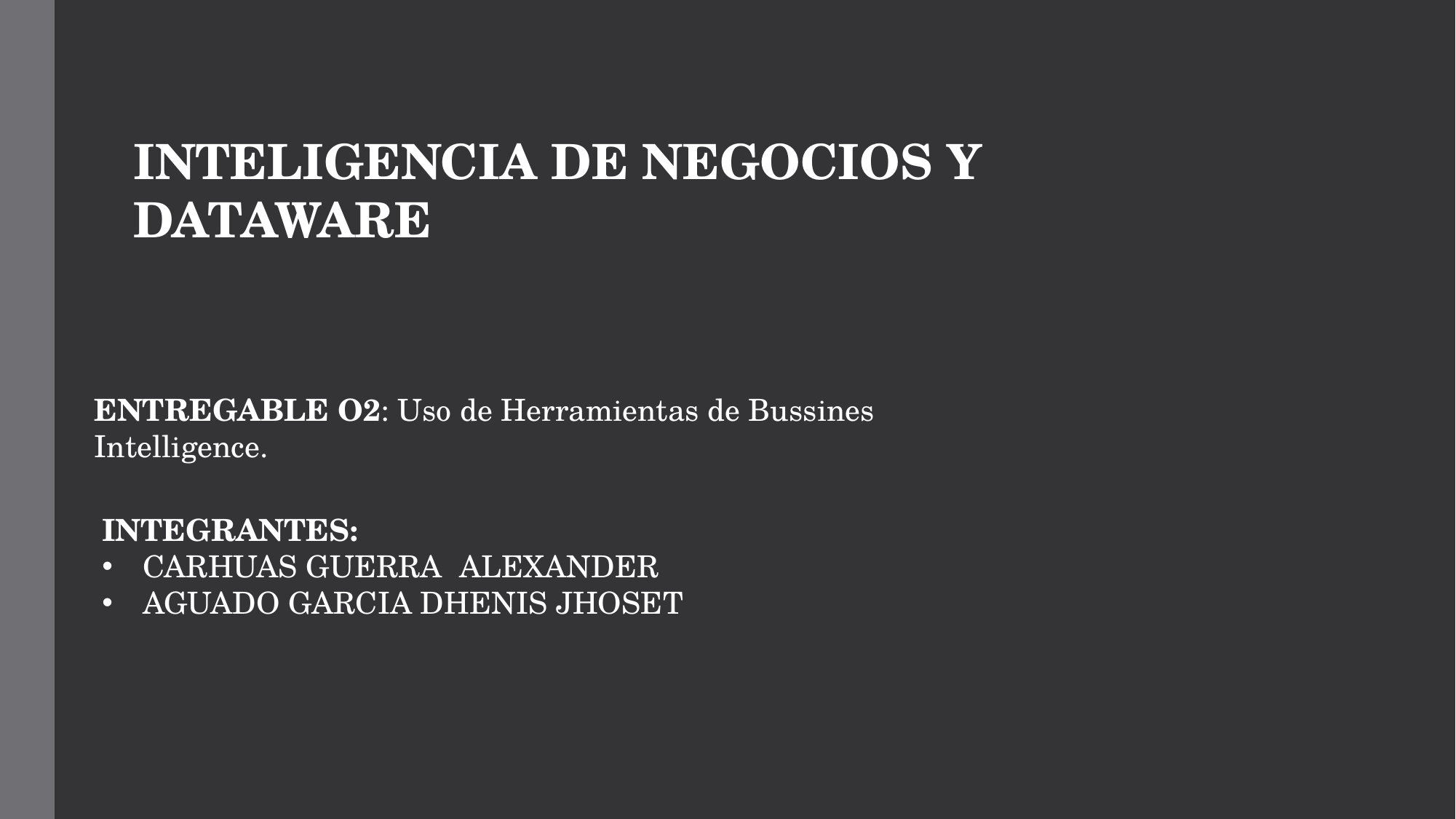

INTELIGENCIA DE NEGOCIOS Y DATAWARE
ENTREGABLE O2: Uso de Herramientas de Bussines Intelligence.
INTEGRANTES:
CARHUAS GUERRA  ALEXANDER
AGUADO GARCIA DHENIS JHOSET